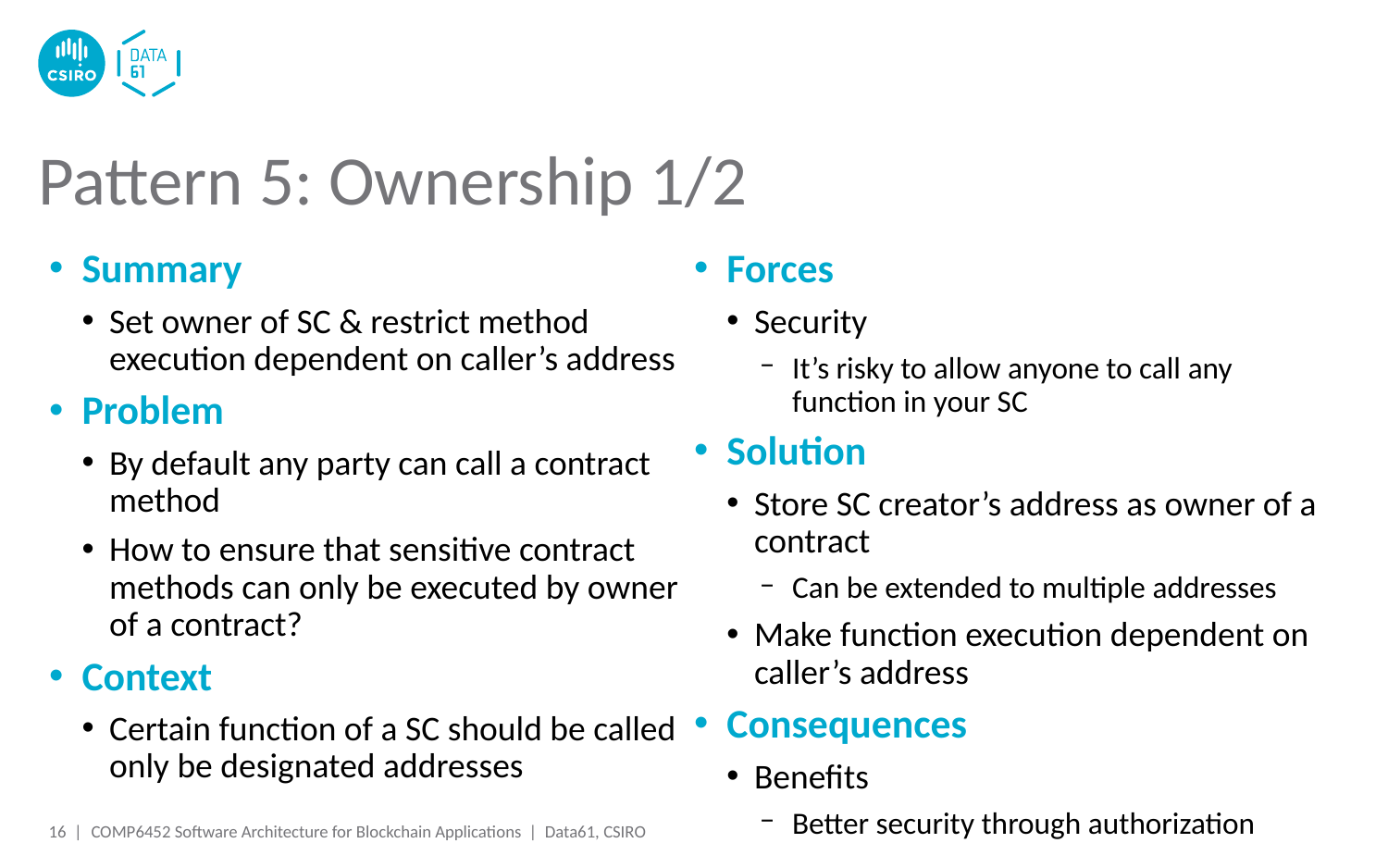

# Pattern 5: Ownership 1/2
Summary
Set owner of SC & restrict method execution dependent on caller’s address
Problem
By default any party can call a contract method
How to ensure that sensitive contract methods can only be executed by owner of a contract?
Context
Certain function of a SC should be called only be designated addresses

Forces
Security
It’s risky to allow anyone to call any function in your SC
Solution
Store SC creator’s address as owner of a contract
Can be extended to multiple addresses
Make function execution dependent on caller’s address
Consequences
Benefits
Better security through authorization
16  |
COMP6452 Software Architecture for Blockchain Applications  |  Data61, CSIRO